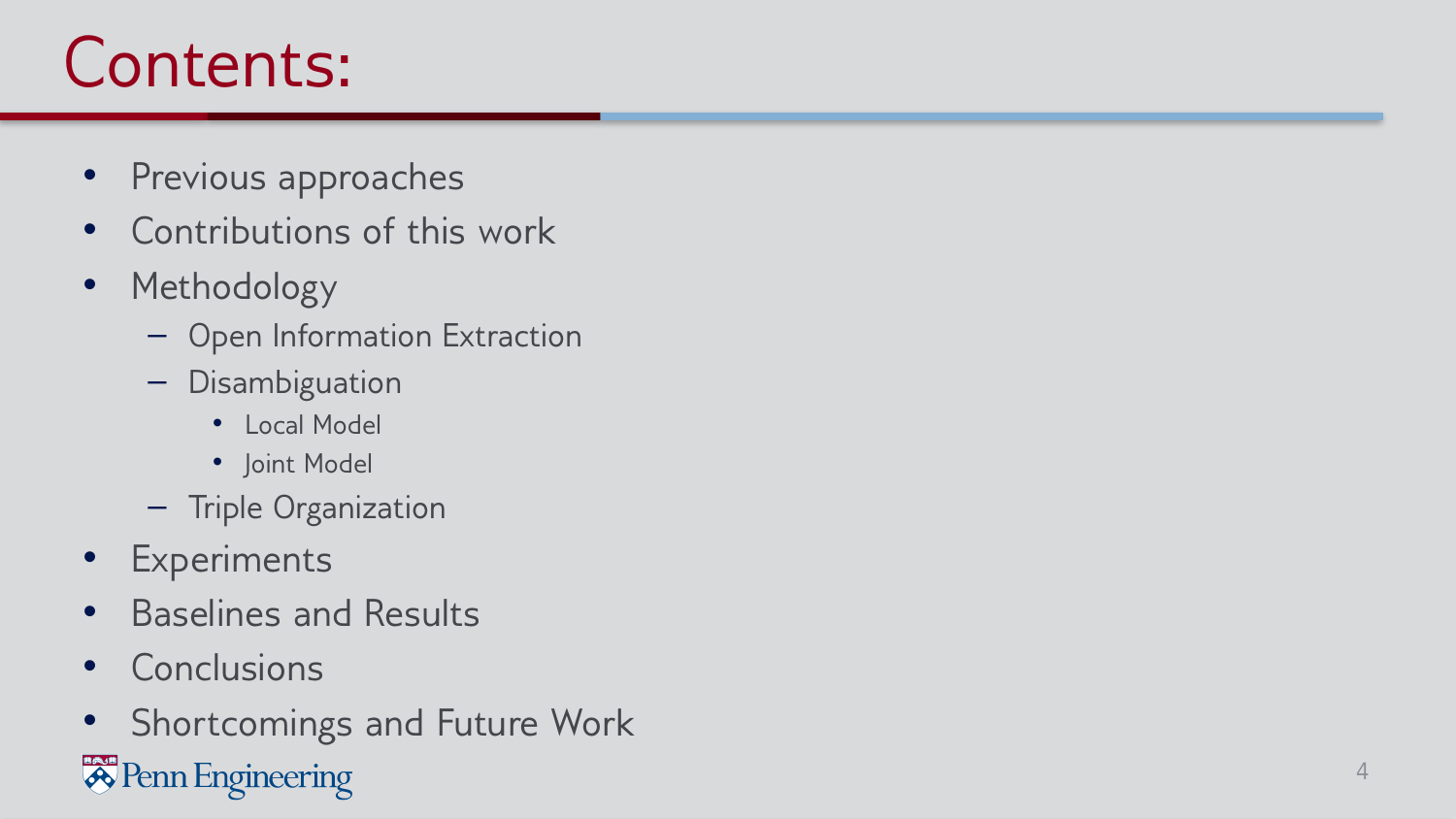

# Contents:
Previous approaches
Contributions of this work
Methodology
Open Information Extraction
Disambiguation
Local Model
Joint Model
Triple Organization
Experiments
Baselines and Results
Conclusions
Shortcomings and Future Work
4